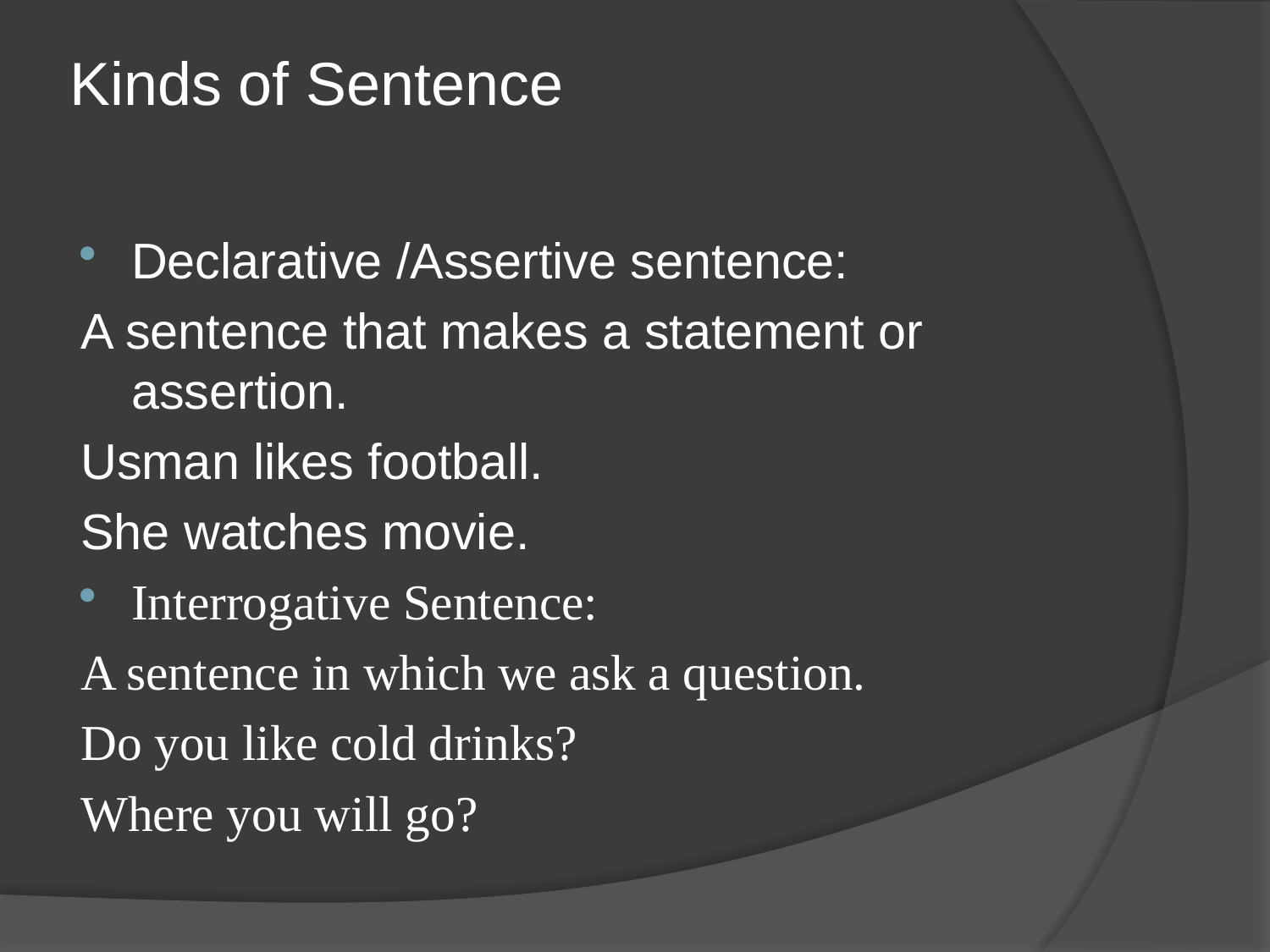

# Kinds of Sentence
Declarative /Assertive sentence:
A sentence that makes a statement or assertion.
Usman likes football.
She watches movie.
Interrogative Sentence:
A sentence in which we ask a question.
Do you like cold drinks?
Where you will go?